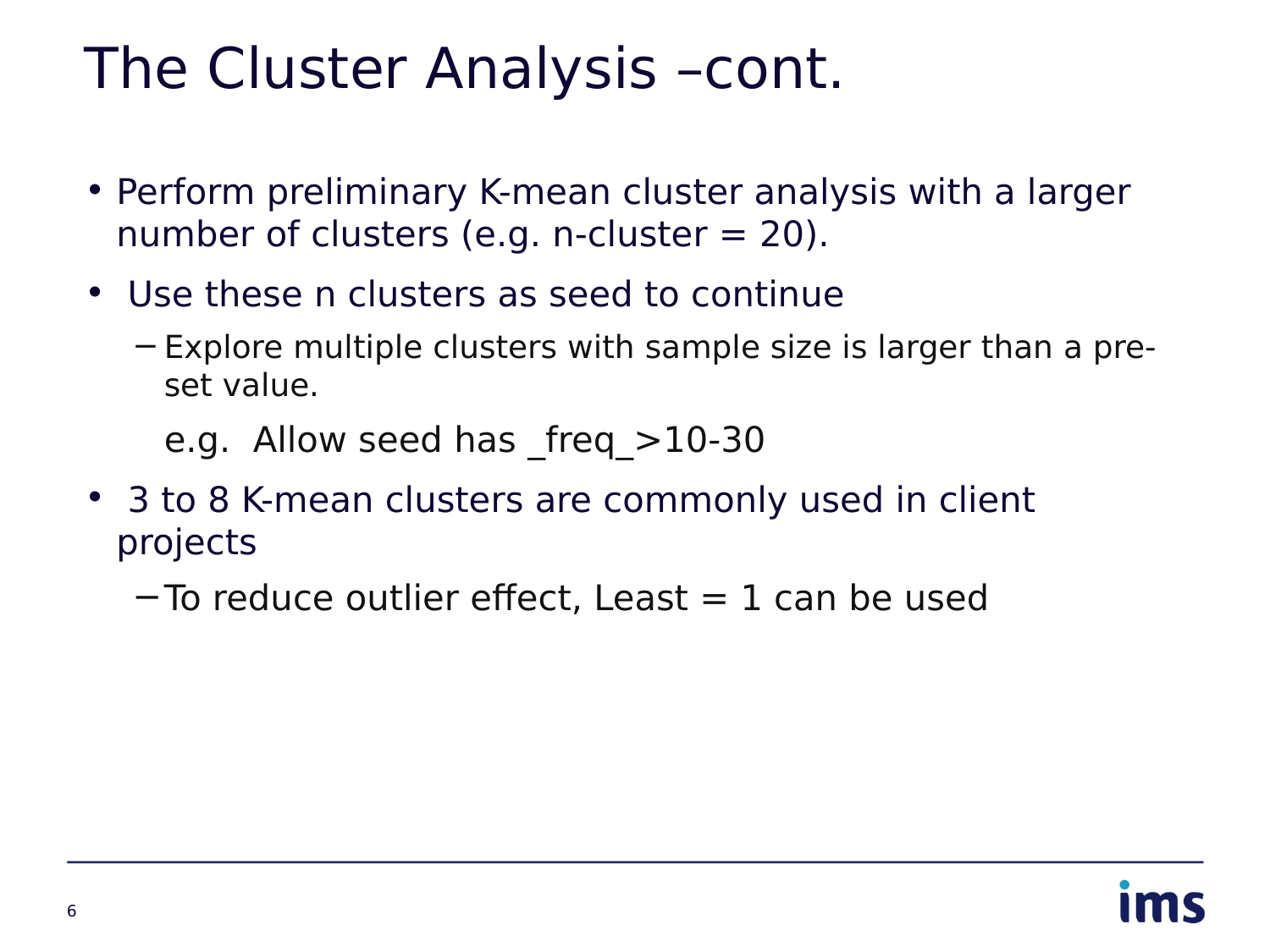

# The Cluster Analysis –cont.
Perform preliminary K-mean cluster analysis with a larger number of clusters (e.g. n-cluster = 20).
 Use these n clusters as seed to continue
Explore multiple clusters with sample size is larger than a pre-set value.
	e.g.  Allow seed has _freq_>10-30
 3 to 8 K-mean clusters are commonly used in client projects
To reduce outlier effect, Least = 1 can be used

6